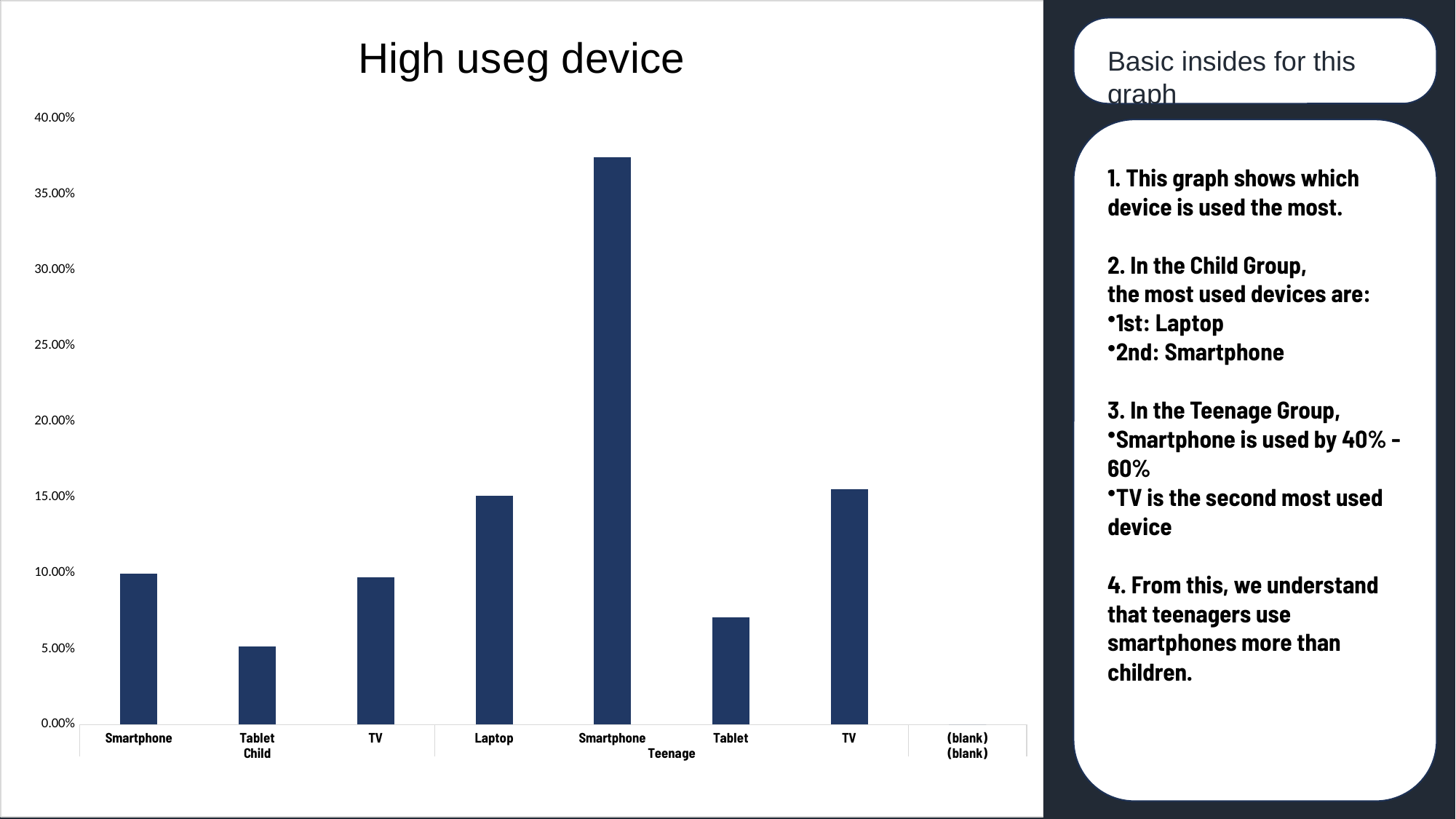

### Chart: High useg device

| Category | Total |
|---|---|
| Smartphone | 0.09954034910733954 |
| Tablet | 0.05153986601212003 |
| TV | 0.09717886600501578 |
| Laptop | 0.151097975973117 |
| Smartphone | 0.3746057682516454 |
| Tablet | 0.07091080025670342 |
| TV | 0.1551263743940587 |
| (blank) | 0.0 |
Basic insides for this graph

1. This graph shows which device is used the most.

2. In the Child Group,
the most used devices are:
1st: Laptop
2nd: Smartphone

3. In the Teenage Group,
Smartphone is used by 40% - 60%
TV is the second most used device

4. From this, we understand that teenagers use smartphones more than children.